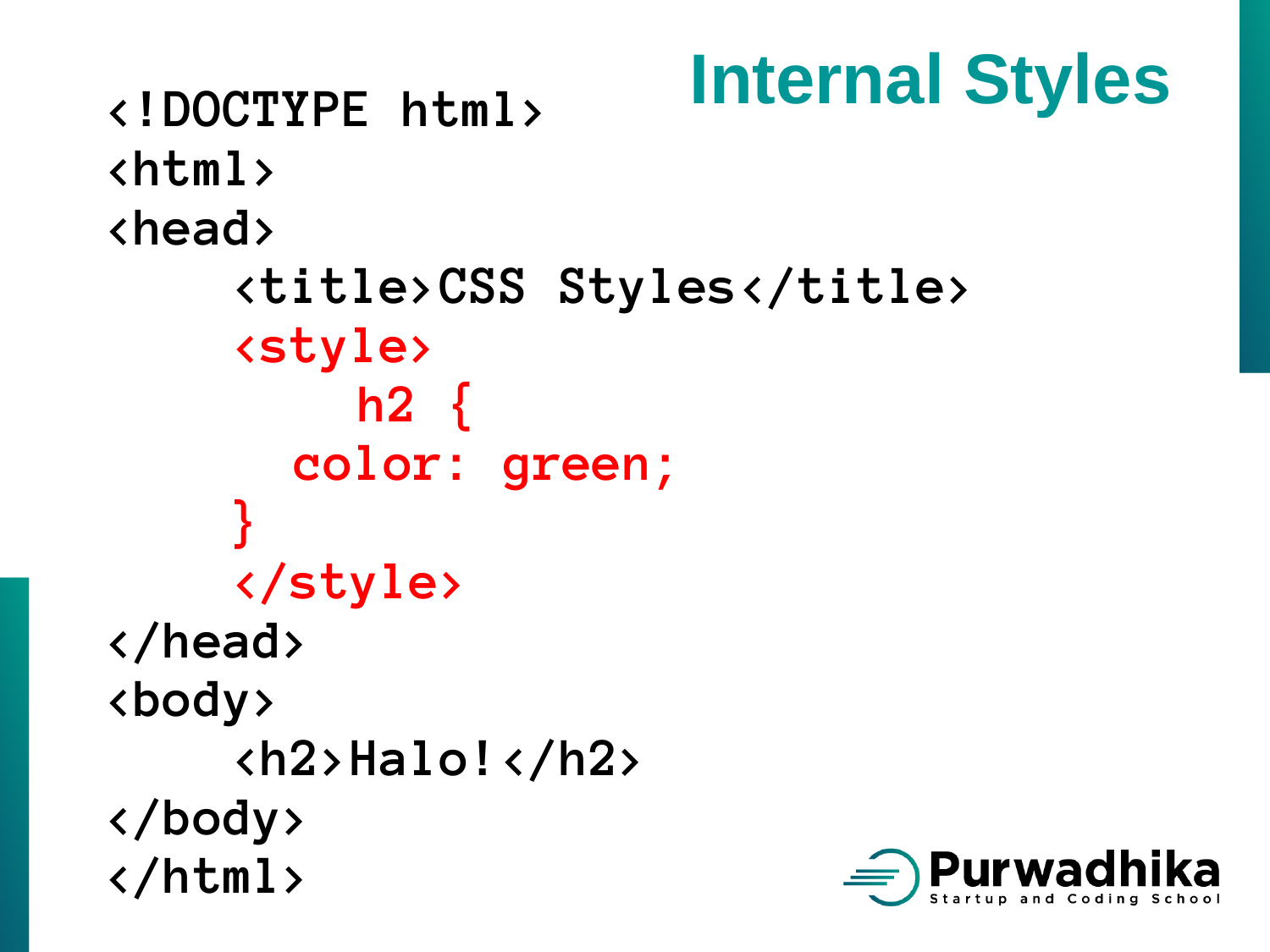

Internal Styles
<!DOCTYPE html>
<html>
<head>
	<title>CSS Styles</title>
	<style>
		h2 {
color: green;
}
	</style>
</head>
<body>
	<h2>Halo!</h2>
</body>
</html>